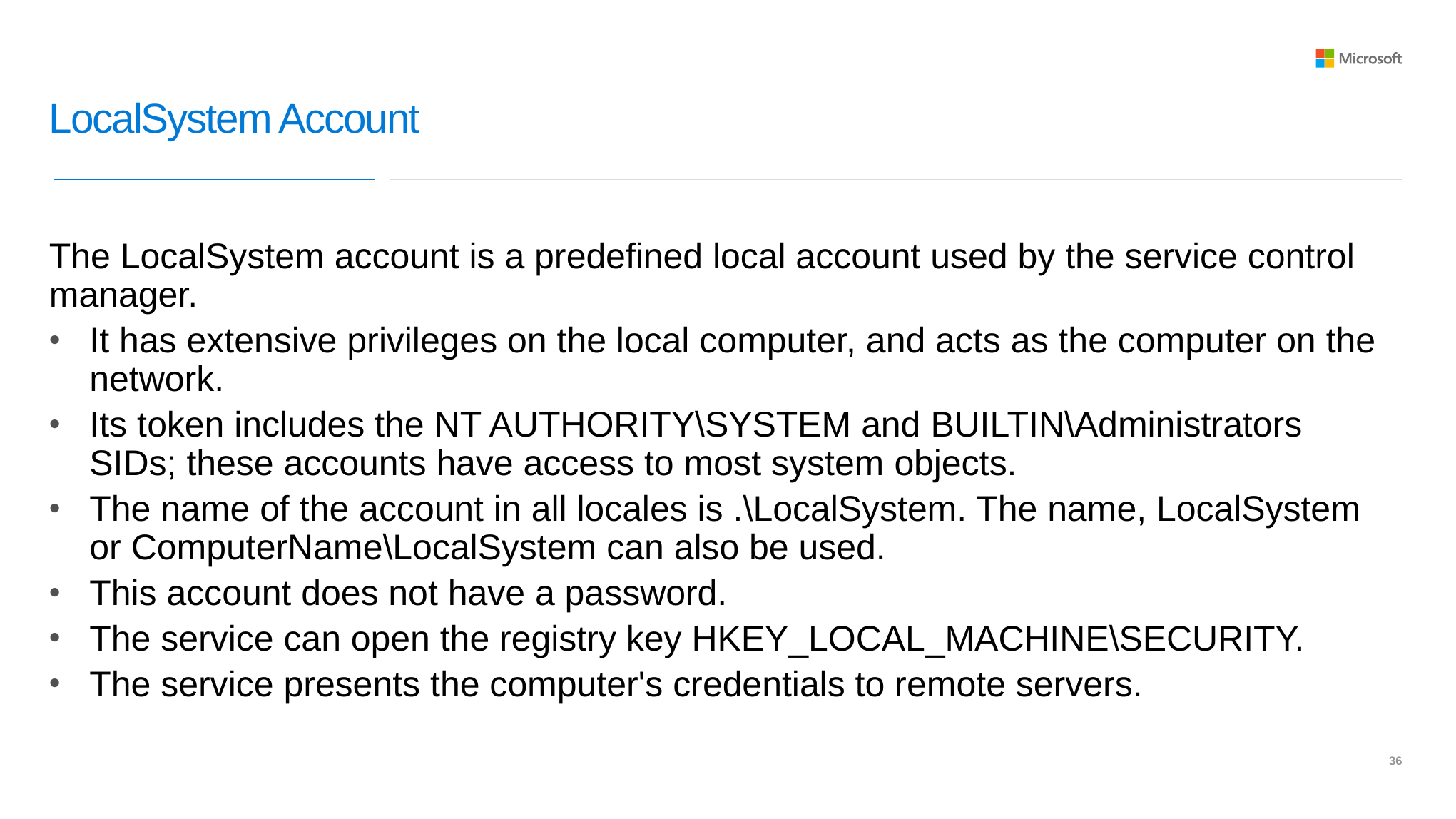

# LocalSystem Account
The LocalSystem account is a predefined local account used by the service control manager.
It has extensive privileges on the local computer, and acts as the computer on the network.
Its token includes the NT AUTHORITY\SYSTEM and BUILTIN\Administrators SIDs; these accounts have access to most system objects.
The name of the account in all locales is .\LocalSystem. The name, LocalSystem or ComputerName\LocalSystem can also be used.
This account does not have a password.
The service can open the registry key HKEY_LOCAL_MACHINE\SECURITY.
The service presents the computer's credentials to remote servers.
36